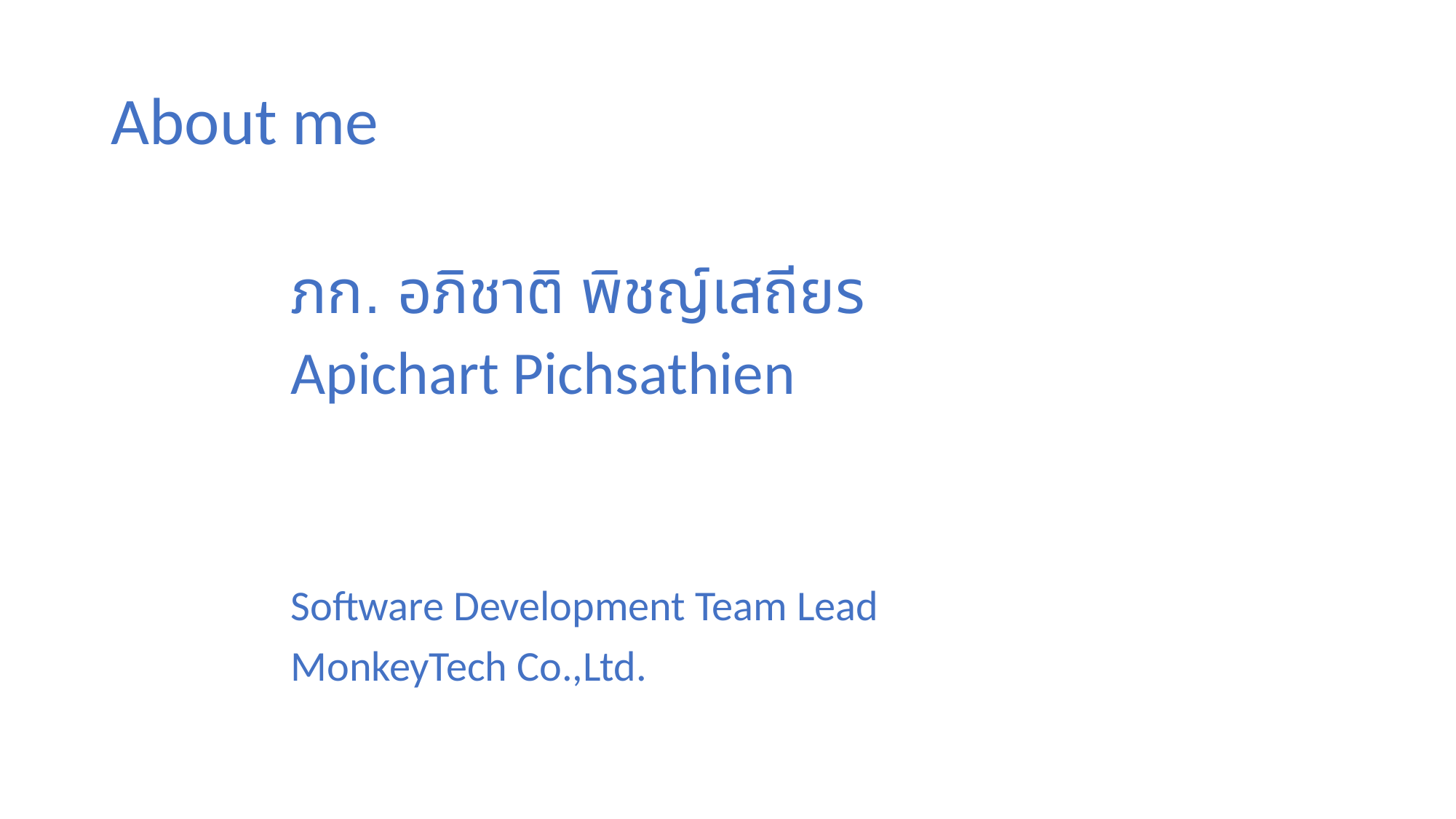

# About me
ภก. อภิชาติ พิชญ์เสถียร
Apichart Pichsathien

Software Development Team Lead
MonkeyTech Co.,Ltd.